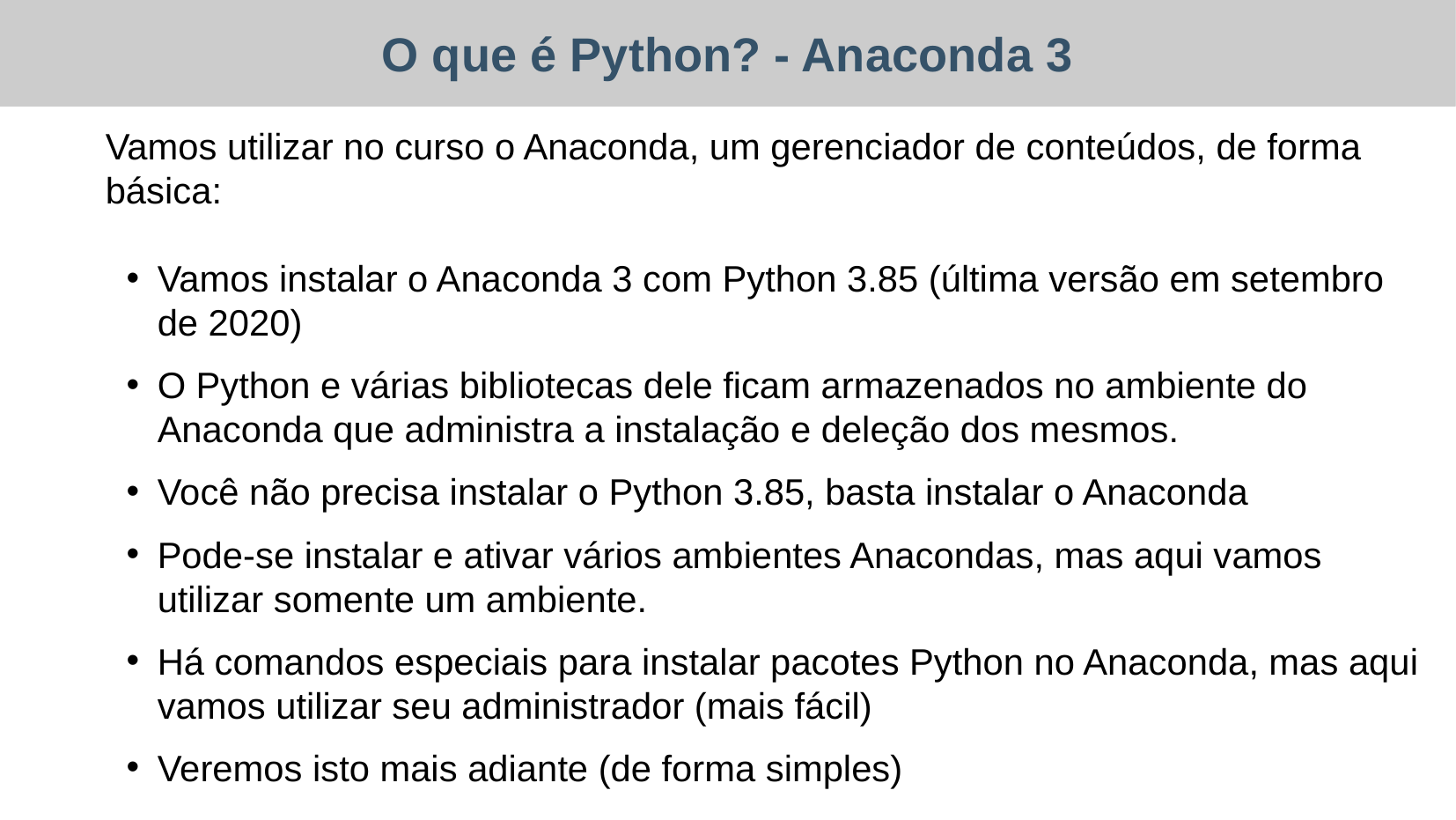

O que é Python? - Anaconda 3
Vamos utilizar no curso o Anaconda, um gerenciador de conteúdos, de forma básica:

Vamos instalar o Anaconda 3 com Python 3.85 (última versão em setembro de 2020)
O Python e várias bibliotecas dele ficam armazenados no ambiente do Anaconda que administra a instalação e deleção dos mesmos.
Você não precisa instalar o Python 3.85, basta instalar o Anaconda
Pode-se instalar e ativar vários ambientes Anacondas, mas aqui vamos utilizar somente um ambiente.
Há comandos especiais para instalar pacotes Python no Anaconda, mas aqui vamos utilizar seu administrador (mais fácil)
Veremos isto mais adiante (de forma simples)